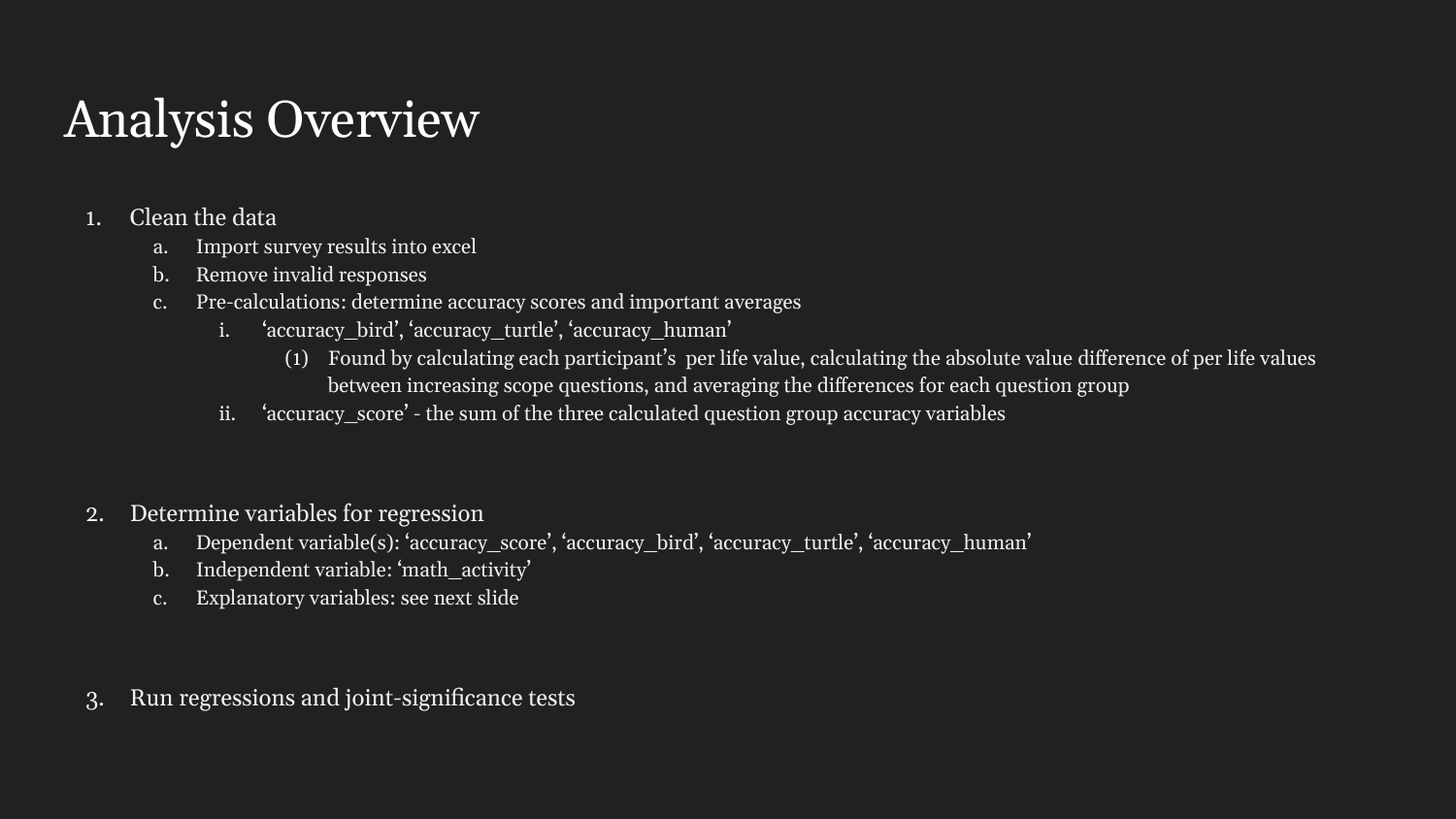

# Analysis Overview
Clean the data
Import survey results into excel
Remove invalid responses
Pre-calculations: determine accuracy scores and important averages
‘accuracy_bird’, ‘accuracy_turtle’, ‘accuracy_human’
Found by calculating each participant’s  per life value, calculating the absolute value difference of per life values between increasing scope questions, and averaging the differences for each question group
‘accuracy_score’ - the sum of the three calculated question group accuracy variables

Determine variables for regression
Dependent variable(s): ‘accuracy_score’, ‘accuracy_bird’, ‘accuracy_turtle’, ‘accuracy_human’
Independent variable: ‘math_activity’
Explanatory variables: see next slide

Run regressions and joint-significance tests